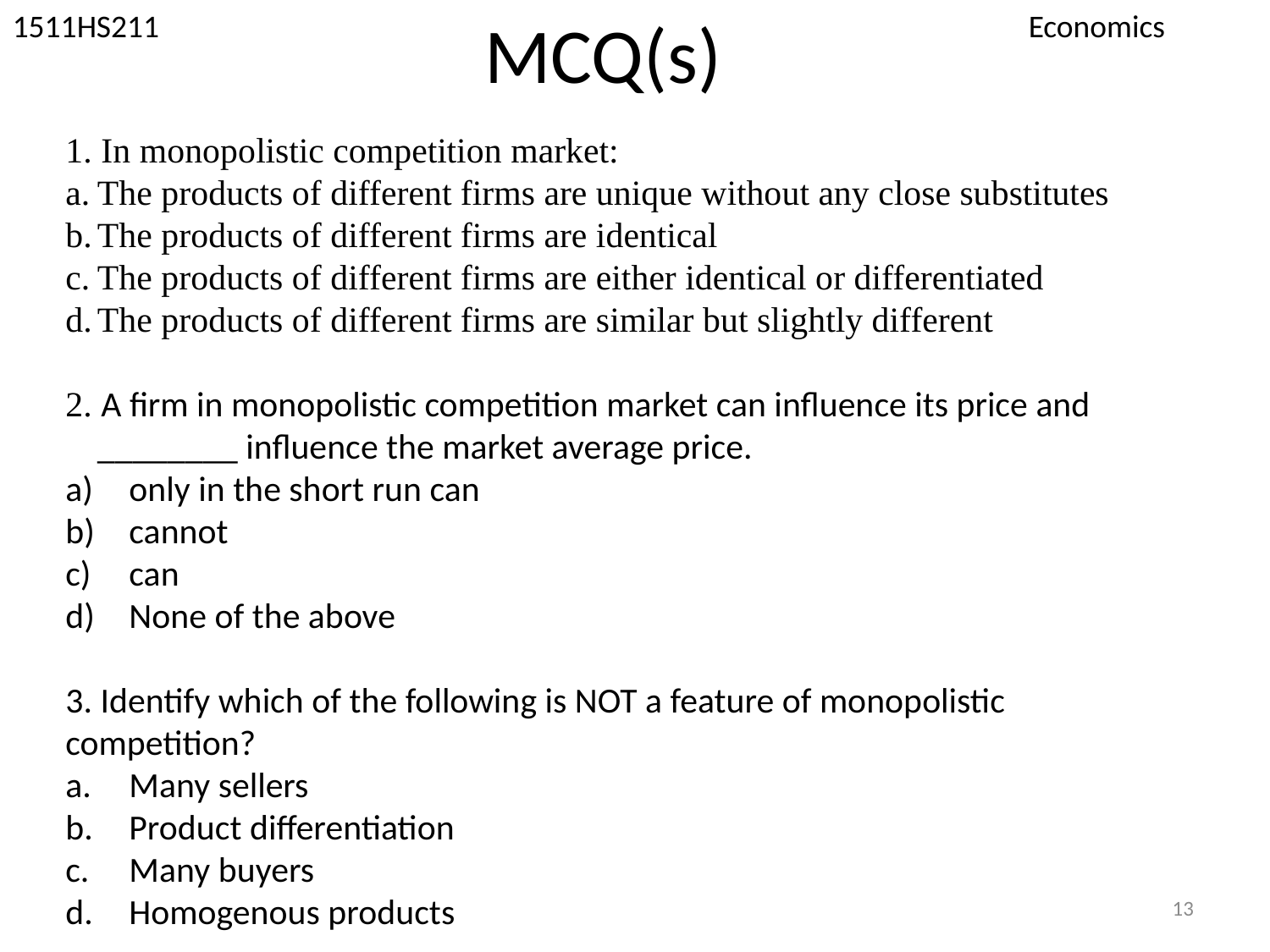

1511HS211   							Economics
MCQ(s)
1. In monopolistic competition market:
The products of different firms are unique without any close substitutes
The products of different firms are identical
The products of different firms are either identical or differentiated
The products of different firms are similar but slightly different

2. A firm in monopolistic competition market can influence its price and ________ influence the market average price.
only in the short run can
cannot
can
None of the above

3. Identify which of the following is NOT a feature of monopolistic competition?
Many sellers
Product differentiation
Many buyers
Homogenous products

13